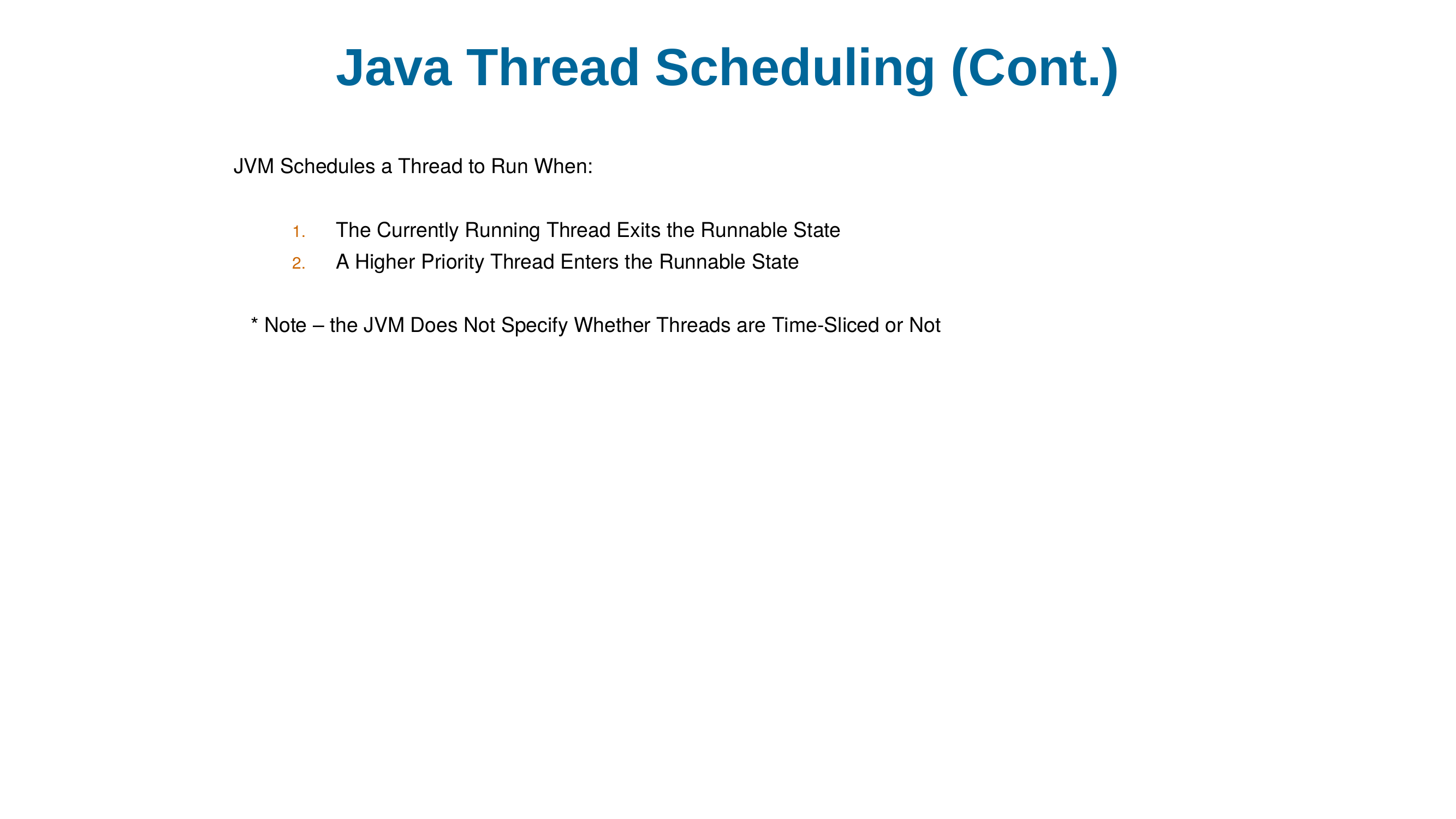

# Java Thread Scheduling (Cont.)
JVM Schedules a Thread to Run When:

The Currently Running Thread Exits the Runnable State
A Higher Priority Thread Enters the Runnable State

   * Note – the JVM Does Not Specify Whether Threads are Time-Sliced or Not